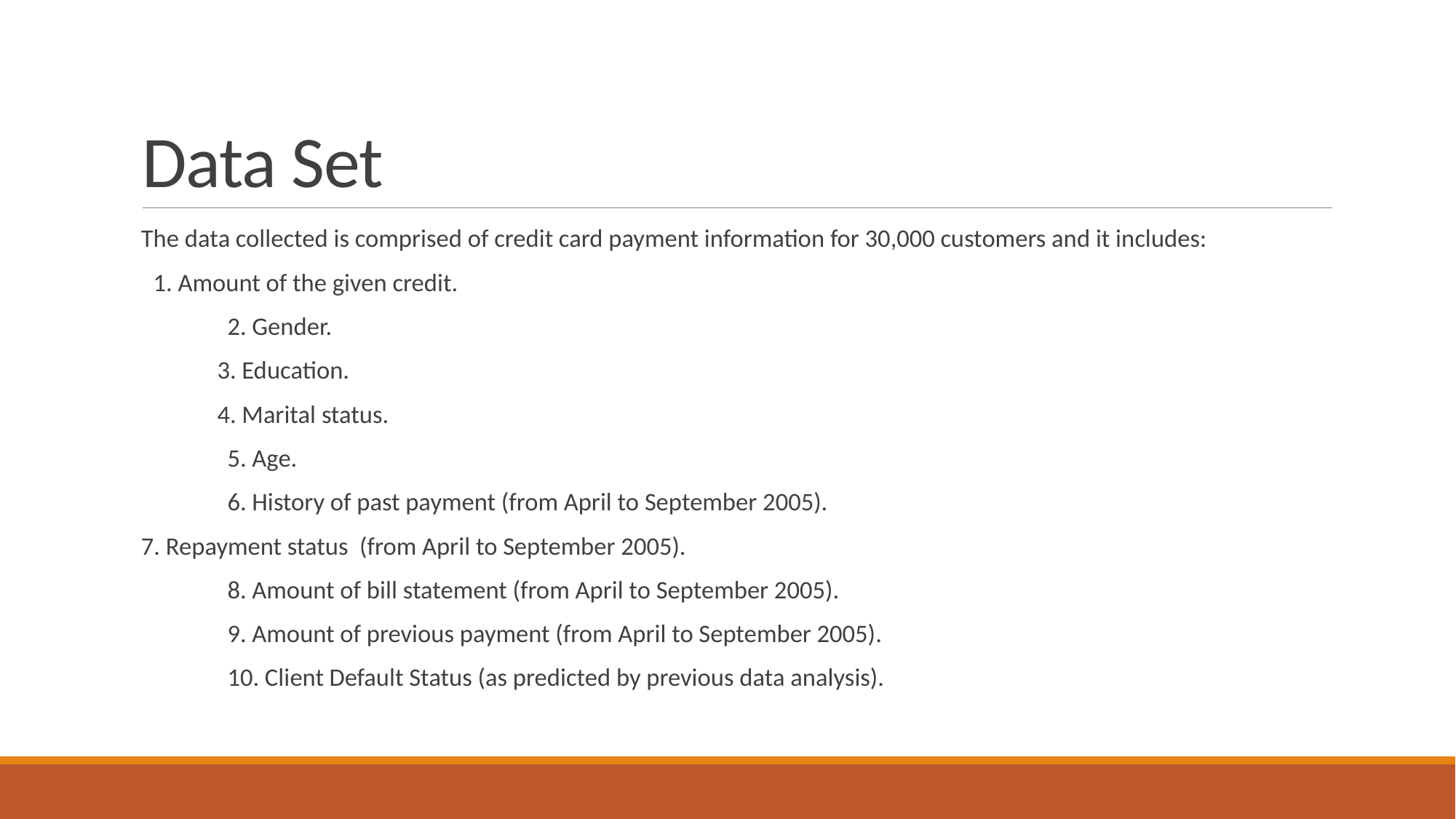

# Data Set
The data collected is comprised of credit card payment information for 30,000 customers and it includes:
	1. Amount of the given credit.
 	2. Gender.
 	3. Education.
  	4. Marital status.
 	5. Age.
 	6. History of past payment (from April to September 2005).
	7. Repayment status  (from April to September 2005).
 	8. Amount of bill statement (from April to September 2005).
 	9. Amount of previous payment (from April to September 2005).
 	10. Client Default Status (as predicted by previous data analysis).